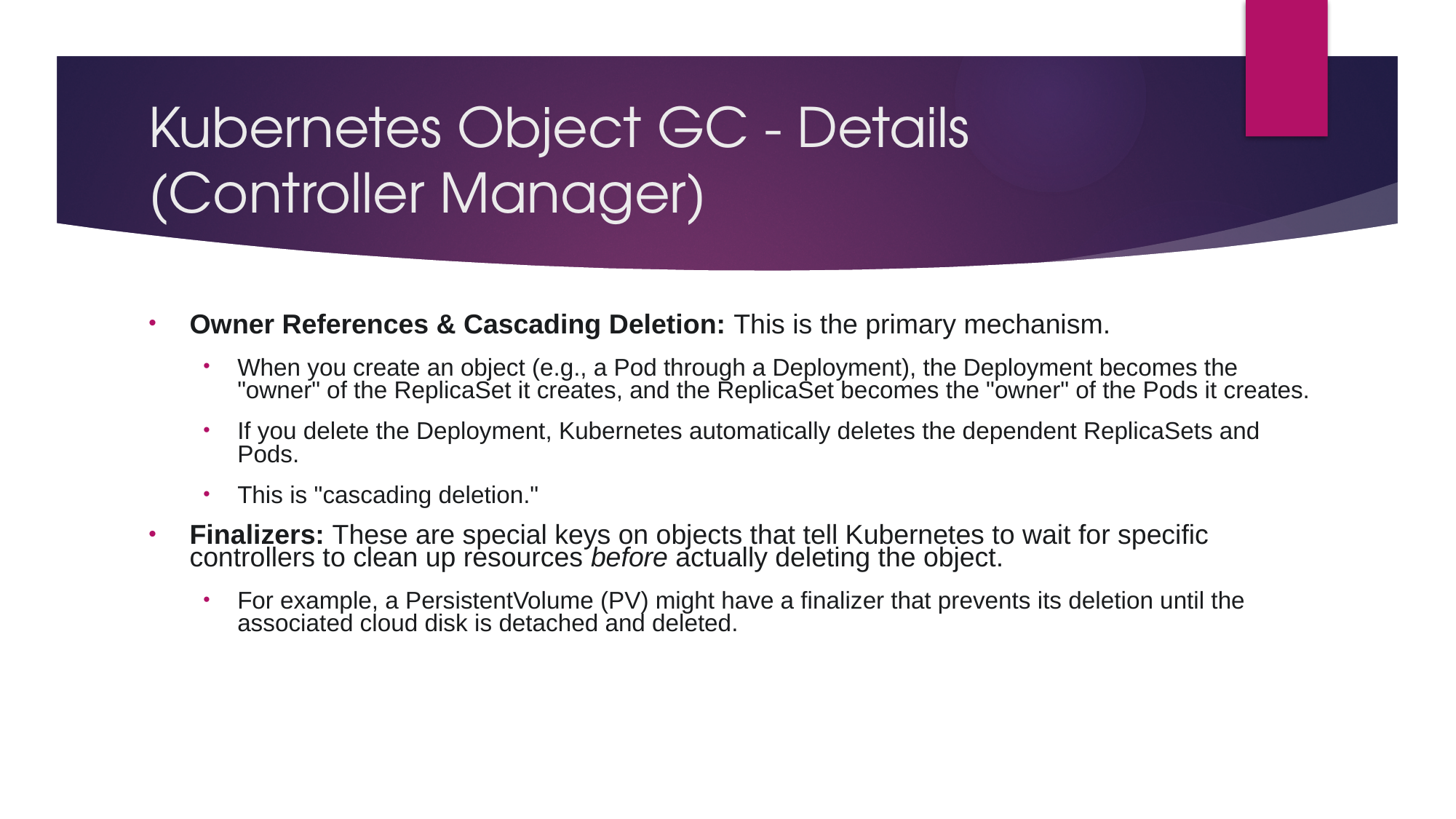

# Kubernetes Object GC - Details (Controller Manager)
Owner References & Cascading Deletion: This is the primary mechanism.
When you create an object (e.g., a Pod through a Deployment), the Deployment becomes the "owner" of the ReplicaSet it creates, and the ReplicaSet becomes the "owner" of the Pods it creates.
If you delete the Deployment, Kubernetes automatically deletes the dependent ReplicaSets and Pods.
This is "cascading deletion."
Finalizers: These are special keys on objects that tell Kubernetes to wait for specific controllers to clean up resources before actually deleting the object.
For example, a PersistentVolume (PV) might have a finalizer that prevents its deletion until the associated cloud disk is detached and deleted.